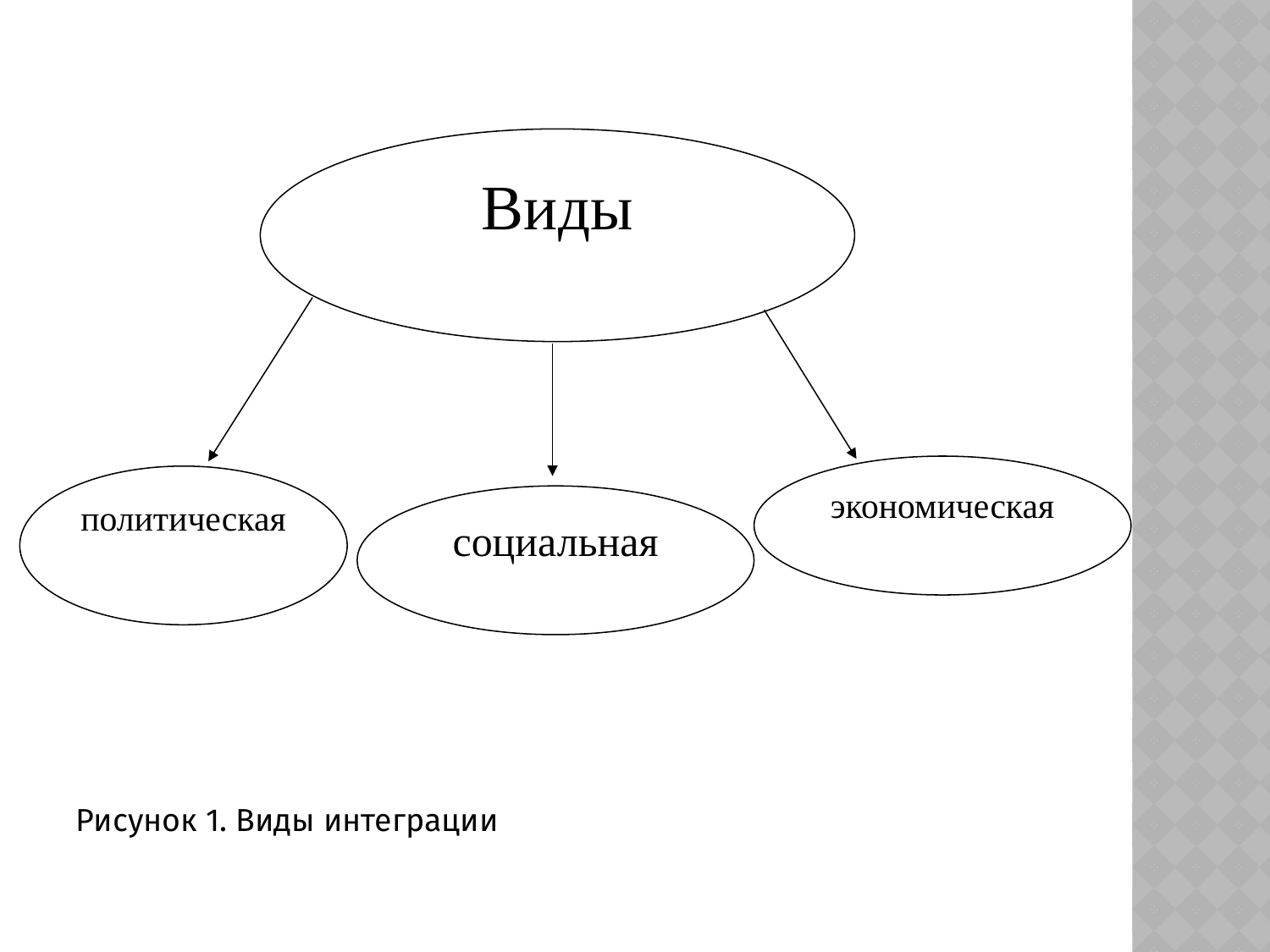

Виды

экономическая
политическая
социальная
Рисунок 1. Виды интеграции